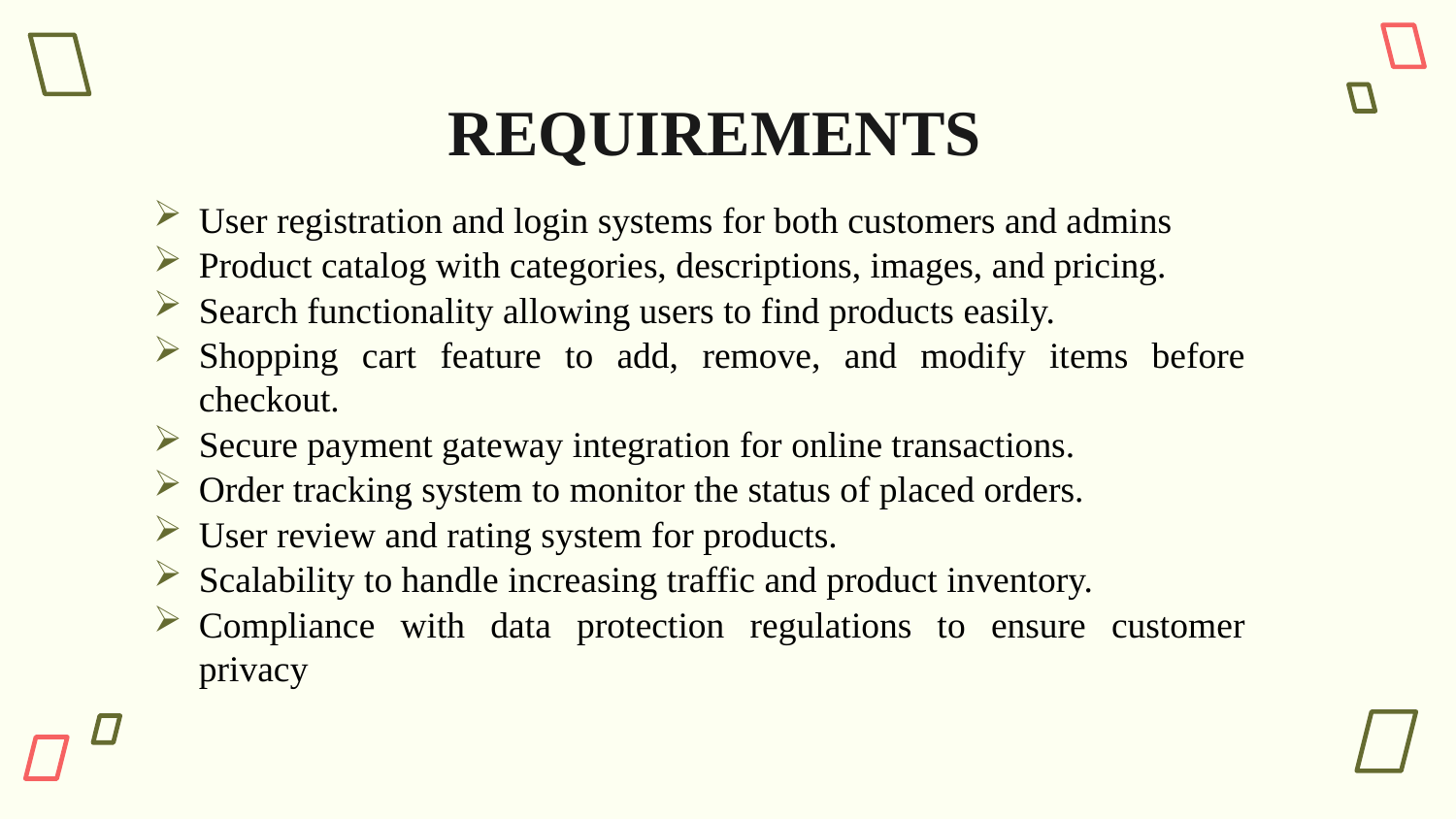

# REQUIREMENTS
User registration and login systems for both customers and admins
Product catalog with categories, descriptions, images, and pricing.
Search functionality allowing users to find products easily.
Shopping cart feature to add, remove, and modify items before checkout.
Secure payment gateway integration for online transactions.
Order tracking system to monitor the status of placed orders.
User review and rating system for products.
Scalability to handle increasing traffic and product inventory.
Compliance with data protection regulations to ensure customer privacy